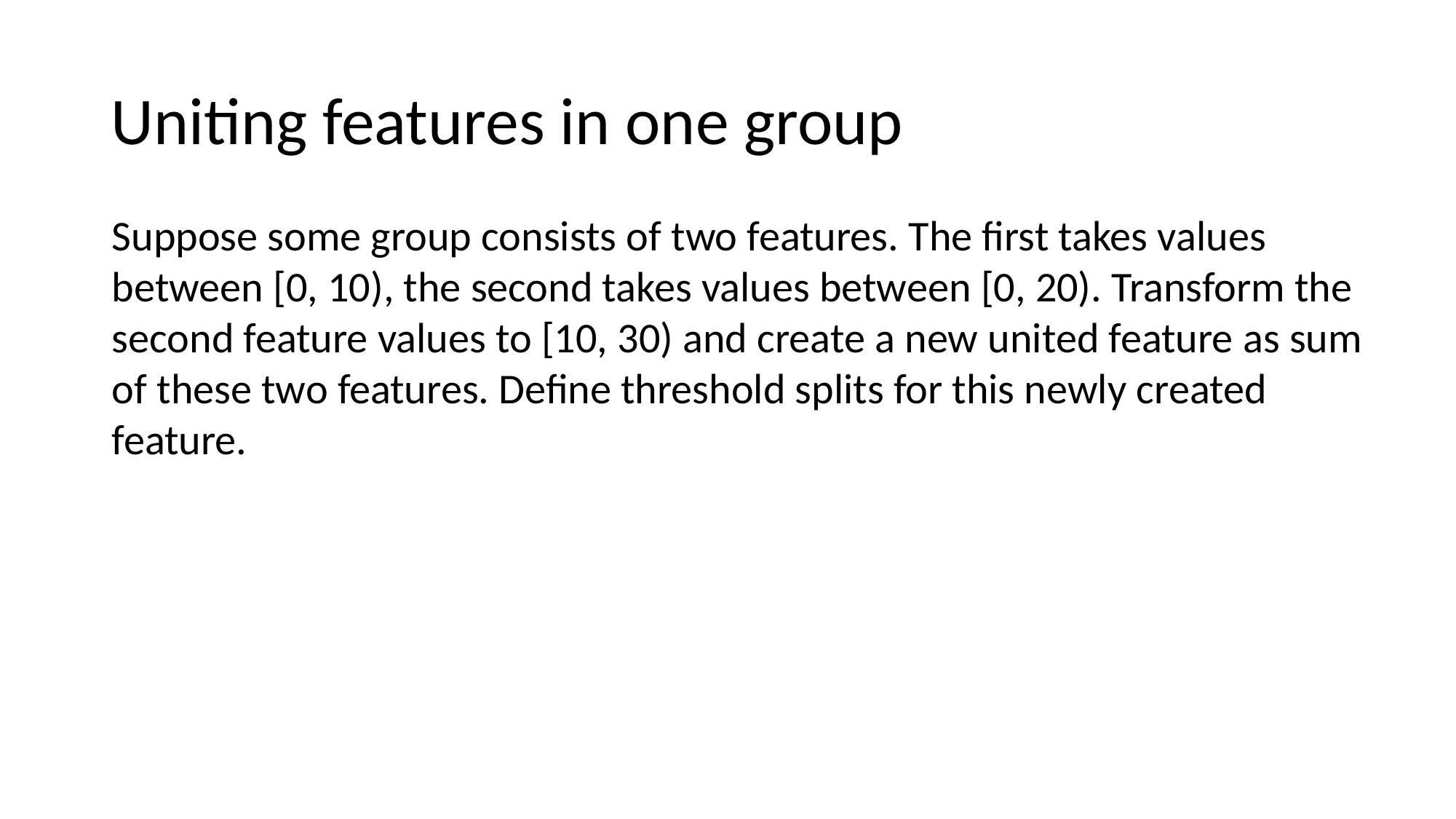

# Uniting features in one group
Suppose some group consists of two features. The first takes values between [0, 10), the second takes values between [0, 20). Transform the second feature values to [10, 30) and create a new united feature as sum of these two features. Define threshold splits for this newly created feature.